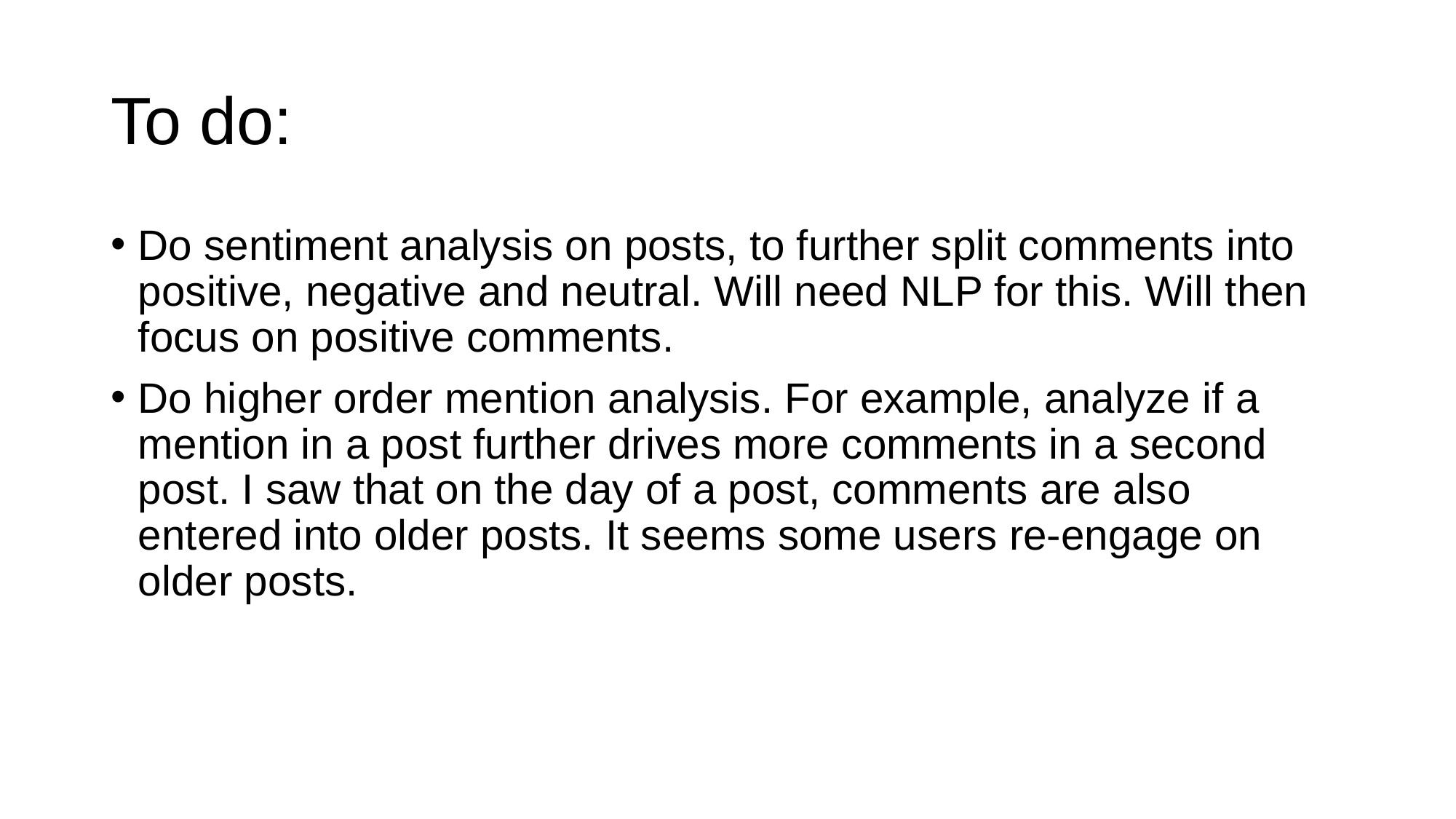

# To do:
Do sentiment analysis on posts, to further split comments into positive, negative and neutral. Will need NLP for this. Will then focus on positive comments.
Do higher order mention analysis. For example, analyze if a mention in a post further drives more comments in a second post. I saw that on the day of a post, comments are also entered into older posts. It seems some users re-engage on older posts.